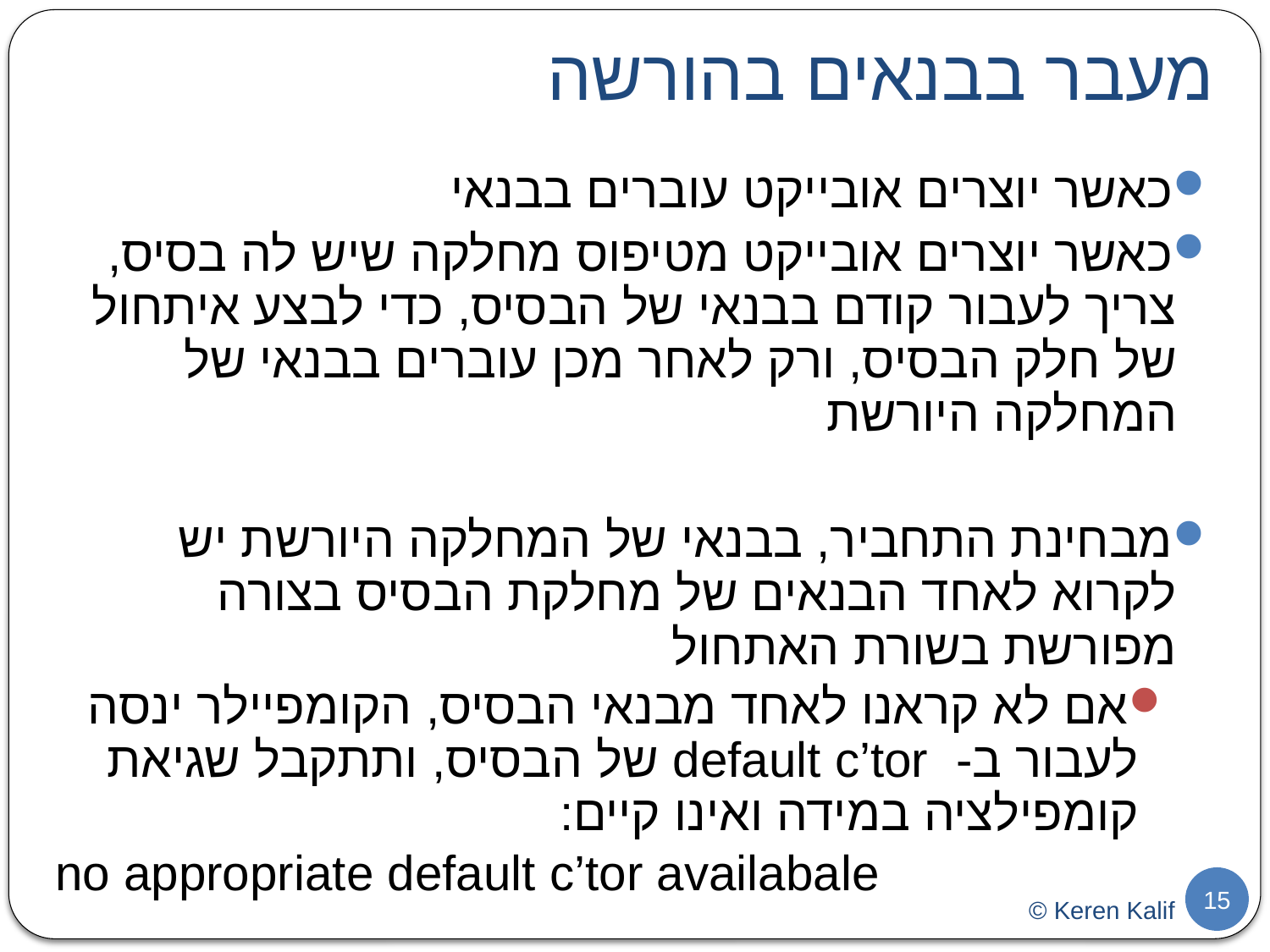

# מעבר בבנאים בהורשה
כאשר יוצרים אובייקט עוברים בבנאי
כאשר יוצרים אובייקט מטיפוס מחלקה שיש לה בסיס, צריך לעבור קודם בבנאי של הבסיס, כדי לבצע איתחול של חלק הבסיס, ורק לאחר מכן עוברים בבנאי של  המחלקה היורשת

מבחינת התחביר, בבנאי של המחלקה היורשת יש לקרוא לאחד הבנאים של מחלקת הבסיס בצורה מפורשת בשורת האתחול
אם לא קראנו לאחד מבנאי הבסיס, הקומפיילר ינסה לעבור ב-  default c’tor של הבסיס, ותתקבל שגיאת קומפילציה במידה ואינו קיים:
no appropriate default c’tor availabale
15
© Keren Kalif